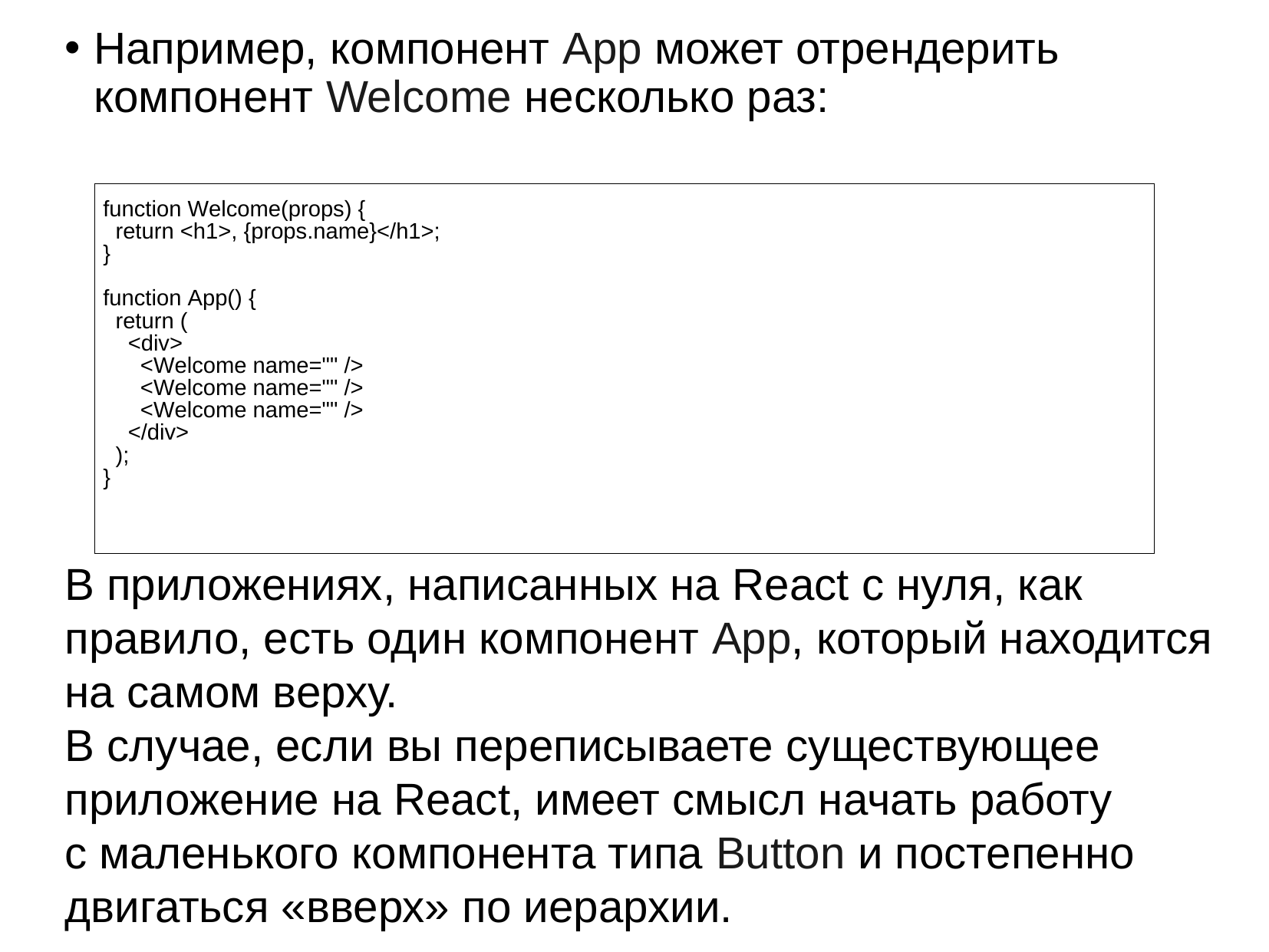

# Например, компонент App может отрендерить компонент Welcome несколько раз:

В приложениях, написанных на React с нуля, как правило, есть один компонент App, который находится на самом верху.
В случае, если вы переписываете существующее приложение на React, имеет смысл начать работу с маленького компонента типа Button и постепенно двигаться «вверх» по иерархии.